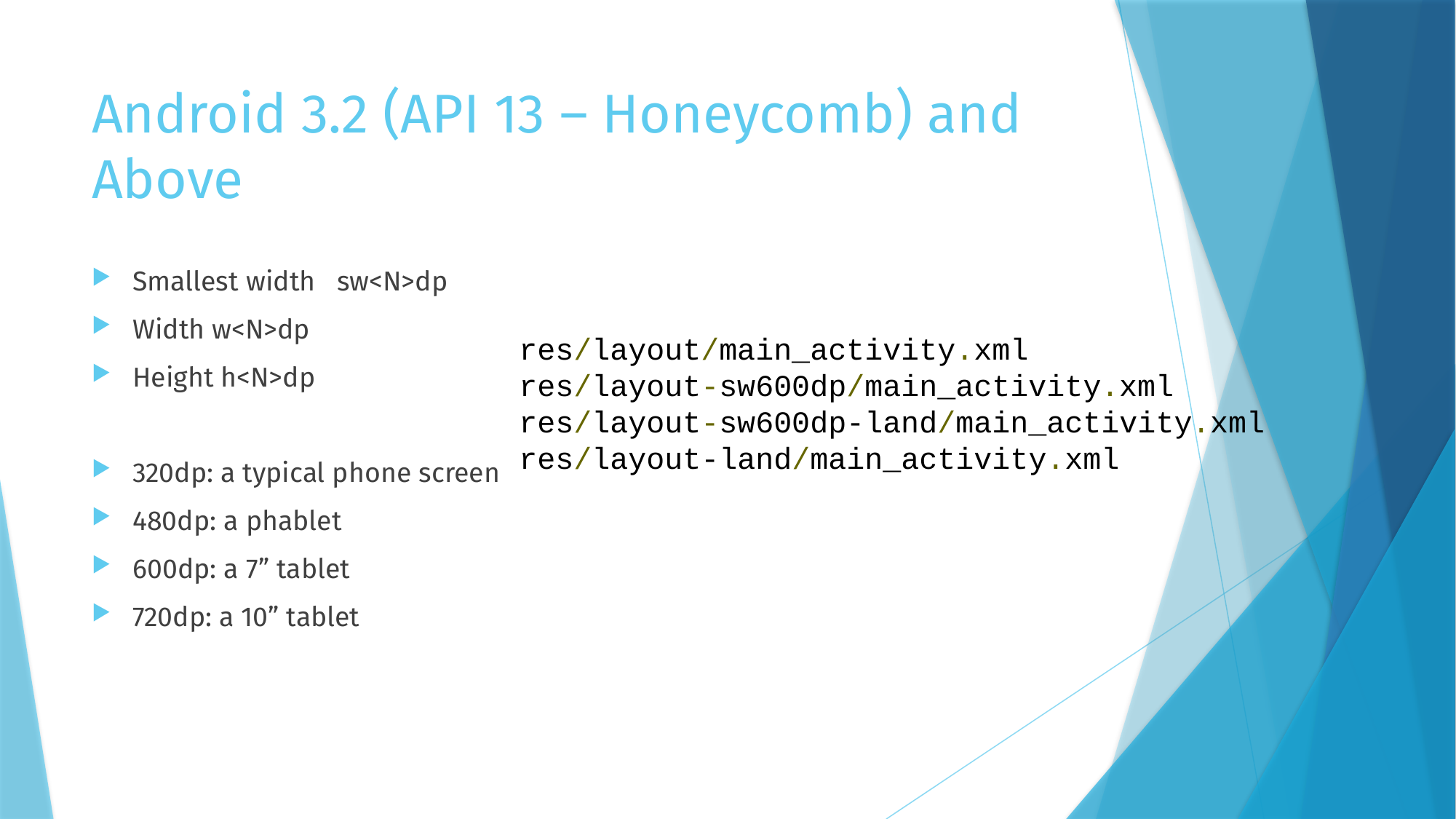

# Android 3.2 (API 13 – Honeycomb) and Above
Smallest width   sw<N>dp
Width w<N>dp
Height h<N>dp

320dp: a typical phone screen
480dp: a phablet
600dp: a 7” tablet
720dp: a 10” tablet

res/layout/main_activity.xml
res/layout-sw600dp/main_activity.xml
res/layout-sw600dp-land/main_activity.xml res/layout-land/main_activity.xml